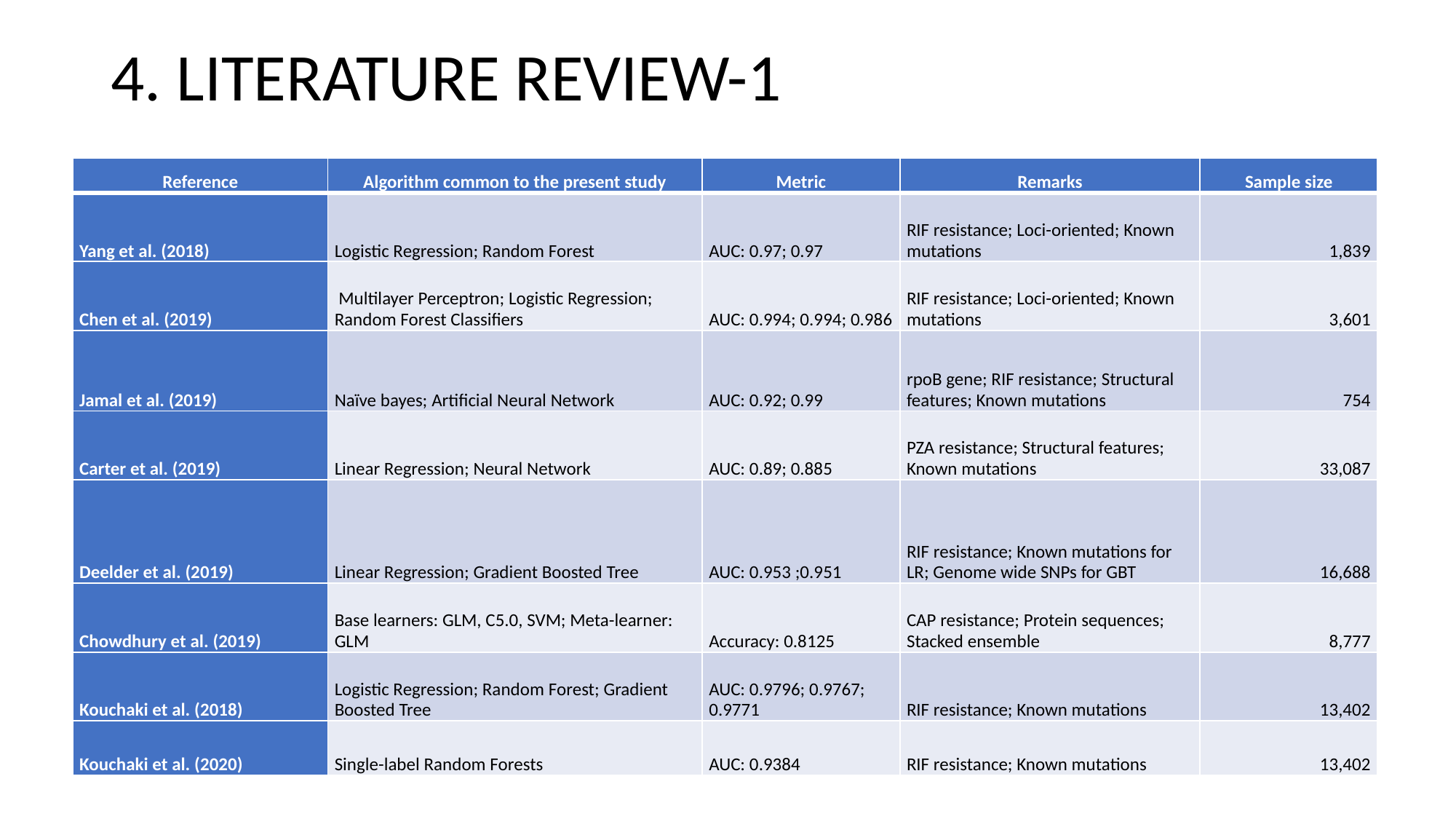

# 4. LITERATURE REVIEW-1
| Reference | Algorithm common to the present study | Metric | Remarks | Sample size |
| --- | --- | --- | --- | --- |
| Yang et al. (2018) | Logistic Regression; Random Forest | AUC: 0.97; 0.97 | RIF resistance; Loci-oriented; Known mutations | 1,839 |
| Chen et al. (2019) | Multilayer Perceptron; Logistic Regression; Random Forest Classifiers | AUC: 0.994; 0.994; 0.986 | RIF resistance; Loci-oriented; Known mutations | 3,601 |
| Jamal et al. (2019) | Naïve bayes; Artificial Neural Network | AUC: 0.92; 0.99 | rpoB gene; RIF resistance; Structural features; Known mutations | 754 |
| Carter et al. (2019) | Linear Regression; Neural Network | AUC: 0.89; 0.885 | PZA resistance; Structural features; Known mutations | 33,087 |
| Deelder et al. (2019) | Linear Regression; Gradient Boosted Tree | AUC: 0.953 ;0.951 | RIF resistance; Known mutations for LR; Genome wide SNPs for GBT | 16,688 |
| Chowdhury et al. (2019) | Base learners: GLM, C5.0, SVM; Meta-learner: GLM | Accuracy: 0.8125 | CAP resistance; Protein sequences; Stacked ensemble | 8,777 |
| Kouchaki et al. (2018) | Logistic Regression; Random Forest; Gradient Boosted Tree | AUC: 0.9796; 0.9767; 0.9771 | RIF resistance; Known mutations | 13,402 |
| Kouchaki et al. (2020) | Single-label Random Forests | AUC: 0.9384 | RIF resistance; Known mutations | 13,402 |